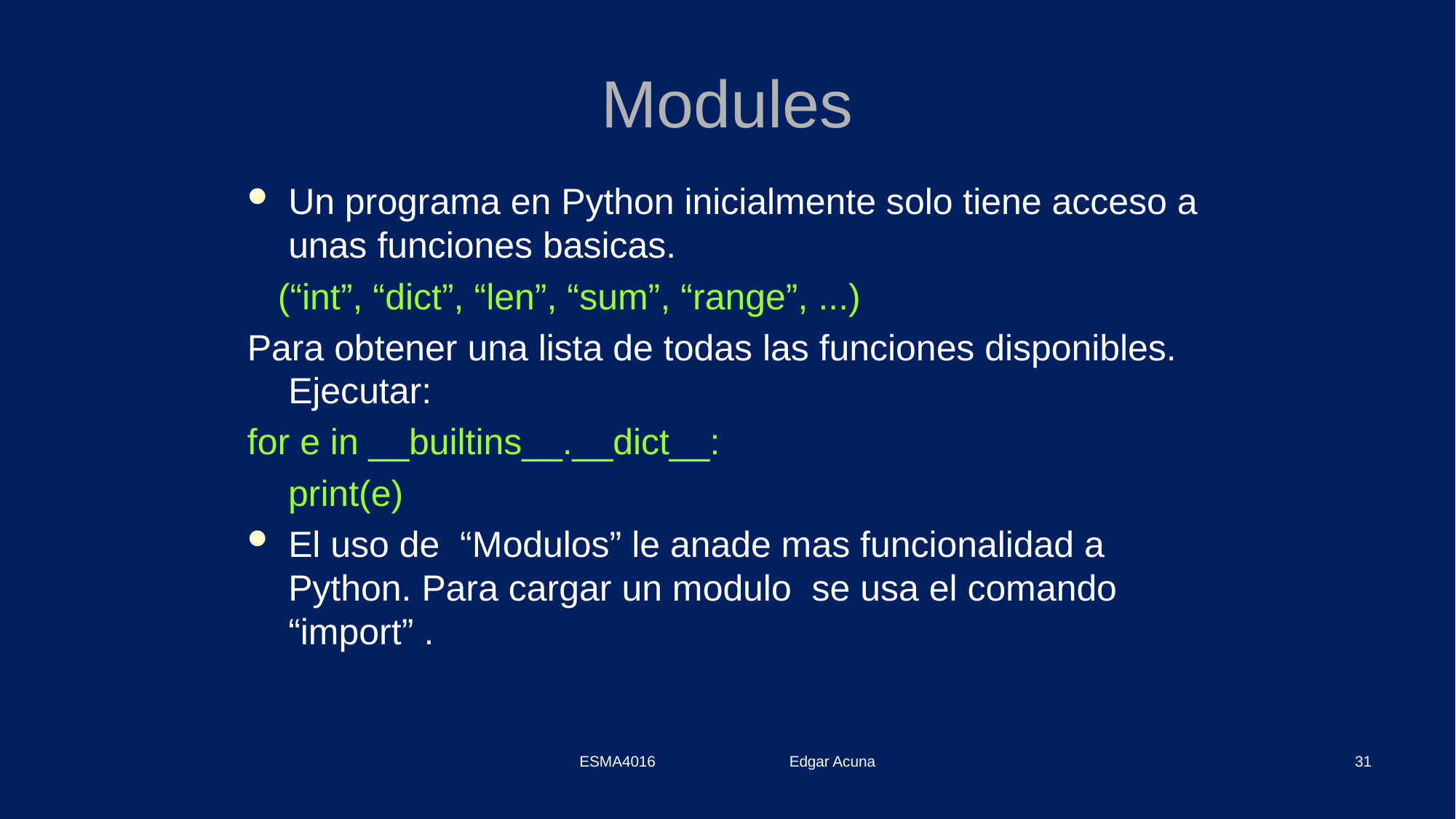

# Modules
Un programa en Python inicialmente solo tiene acceso a unas funciones basicas.
   (“int”, “dict”, “len”, “sum”, “range”, ...)
Para obtener una lista de todas las funciones disponibles. Ejecutar:
for e in __builtins__.__dict__:
    print(e)
El uso de  “Modulos” le anade mas funcionalidad a Python. Para cargar un modulo  se usa el comando “import” .
ESMA4016                                Edgar Acuna
31